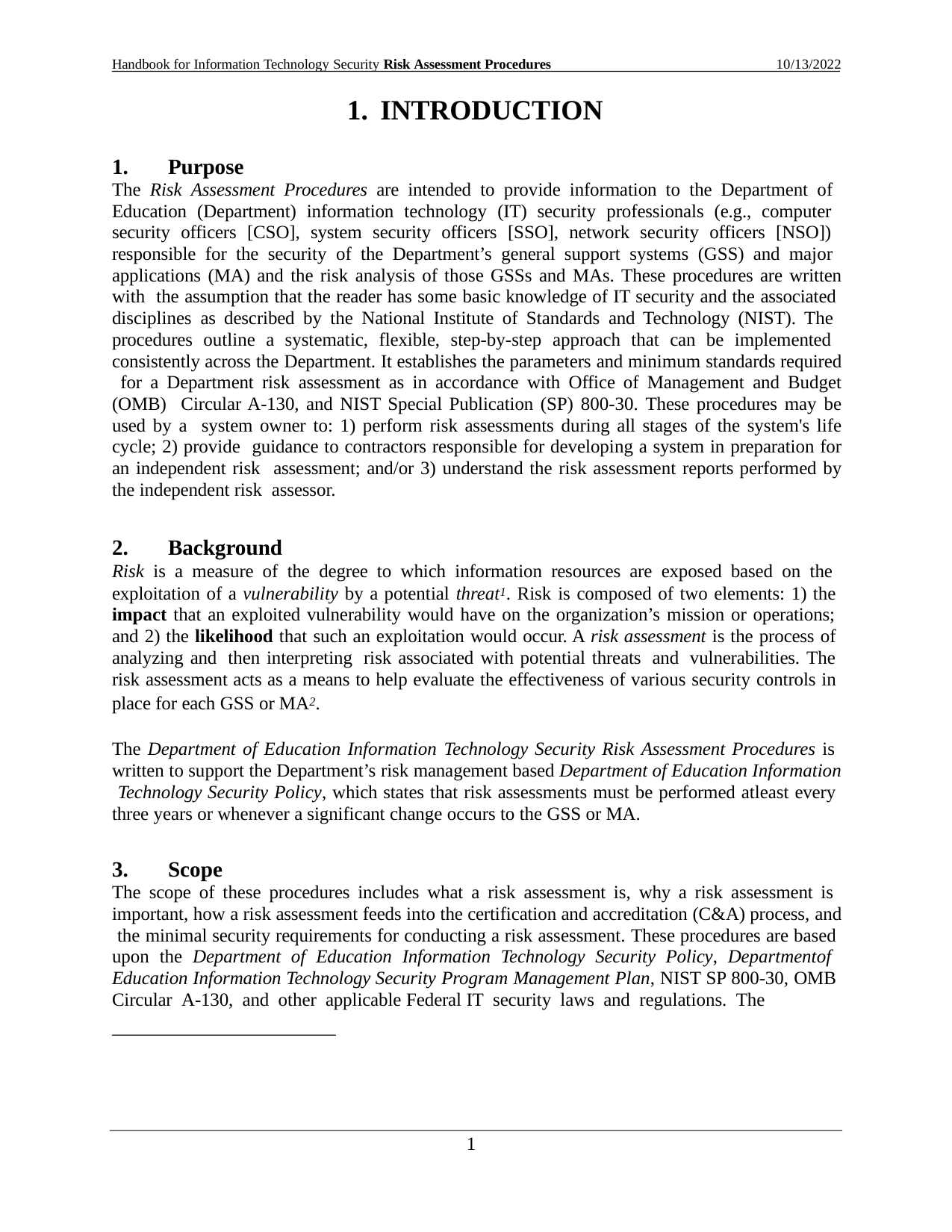

Handbook for Information Technology Security Risk Assessment Procedures
10/13/2022
1. INTRODUCTION
Purpose
The Risk Assessment Procedures are intended to provide information to the Department of  Education (Department) information technology (IT) security professionals (e.g., computer  security officers [CSO], system security officers [SSO], network security officers [NSO])  responsible for the security of the Department’s general support systems (GSS) and major  applications (MA) and the risk analysis of those GSSs and MAs. These procedures are written with  the assumption that the reader has some basic knowledge of IT security and the associated  disciplines as described by the National Institute of Standards and Technology (NIST). The  procedures outline a systematic, flexible, step-by-step approach that can be implemented  consistently across the Department. It establishes the parameters and minimum standards required  for a Department risk assessment as in accordance with Office of Management and Budget (OMB)  Circular A-130, and NIST Special Publication (SP) 800-30. These procedures may be used by a  system owner to: 1) perform risk assessments during all stages of the system's life cycle; 2) provide  guidance to contractors responsible for developing a system in preparation for an independent risk  assessment; and/or 3) understand the risk assessment reports performed by the independent risk  assessor.

Background
Risk is a measure of the degree to which information resources are exposed based on the  exploitation of a vulnerability by a potential threat1. Risk is composed of two elements: 1) the
impact that an exploited vulnerability would have on the organization’s mission or operations;
and 2) the likelihood that such an exploitation would occur. A risk assessment is the process of  analyzing and then interpreting risk associated with potential threats and vulnerabilities. The  risk assessment acts as a means to help evaluate the effectiveness of various security controls in  place for each GSS or MA2.

The Department of Education Information Technology Security Risk Assessment Procedures is  written to support the Department’s risk management based Department of Education Information  Technology Security Policy, which states that risk assessments must be performed atleast every  three years or whenever a significant change occurs to the GSS or MA.

Scope
The scope of these procedures includes what a risk assessment is, why a risk assessment is  important, how a risk assessment feeds into the certification and accreditation (C&A) process, and  the minimal security requirements for conducting a risk assessment. These procedures are based  upon the Department of Education Information Technology Security Policy, Departmentof  Education Information Technology Security Program Management Plan, NIST SP 800-30, OMB  Circular A-130,  and  other applicable Federal IT security laws and  regulations. The

1